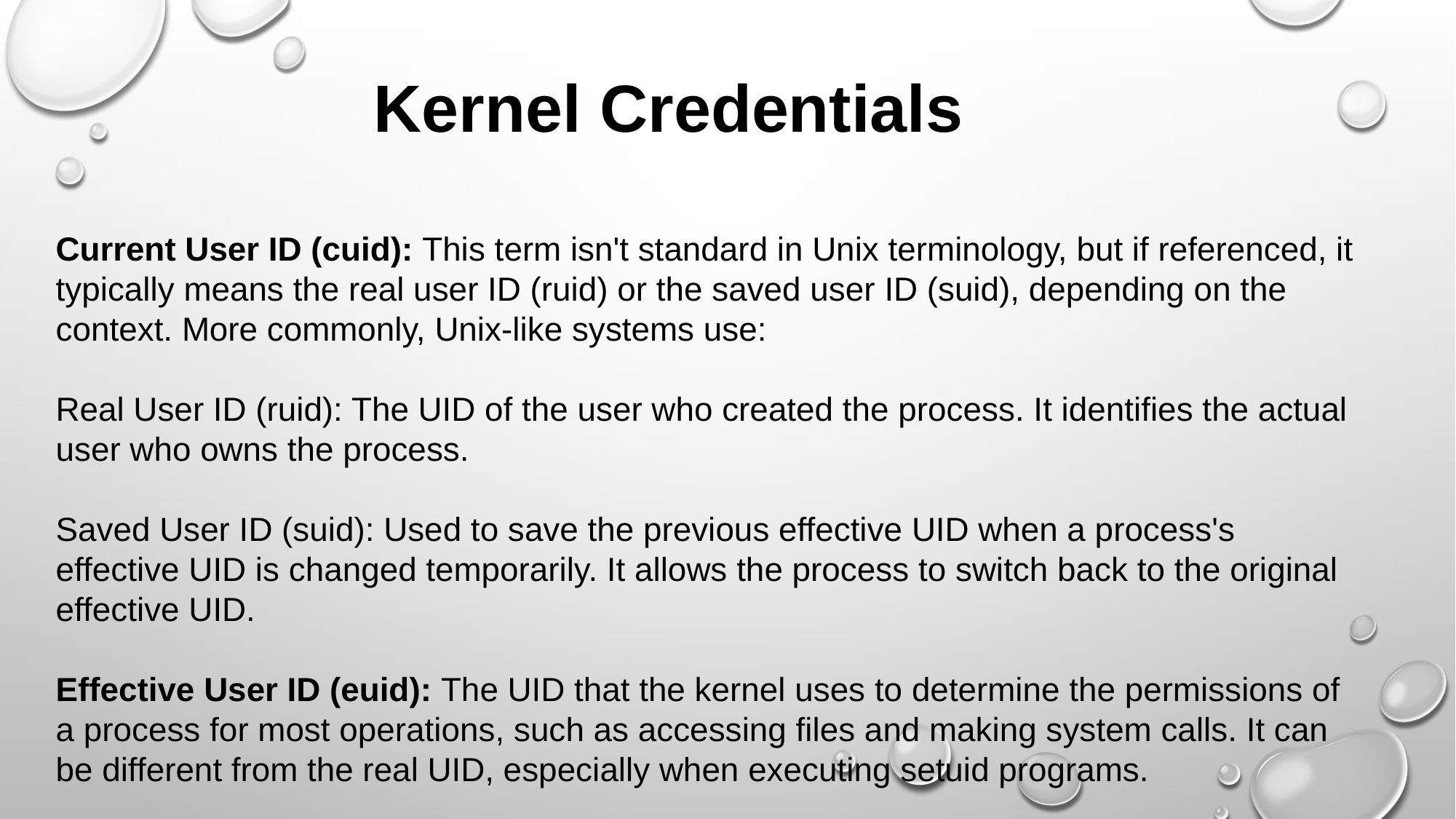

Kernel Credentials
Current User ID (cuid): This term isn't standard in Unix terminology, but if referenced, it typically means the real user ID (ruid) or the saved user ID (suid), depending on the context. More commonly, Unix-like systems use:

Real User ID (ruid): The UID of the user who created the process. It identifies the actual user who owns the process.

Saved User ID (suid): Used to save the previous effective UID when a process's effective UID is changed temporarily. It allows the process to switch back to the original effective UID.

Effective User ID (euid): The UID that the kernel uses to determine the permissions of a process for most operations, such as accessing files and making system calls. It can be different from the real UID, especially when executing setuid programs.